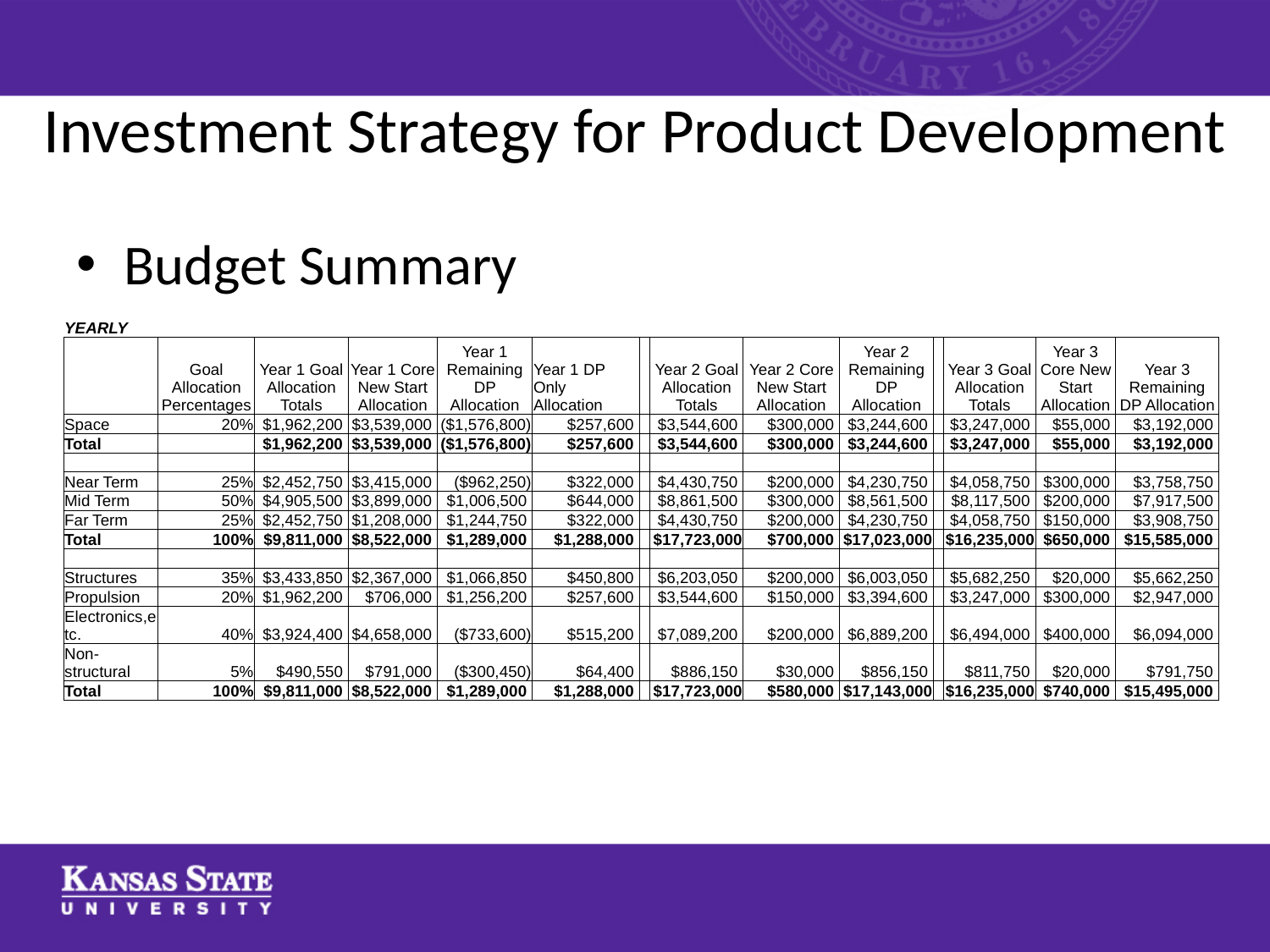

# Investment Strategy for Product Development
Budget Summary
| YEARLY |  |  |  |  |  |  |  |  |  |  |  |  |  |
| --- | --- | --- | --- | --- | --- | --- | --- | --- | --- | --- | --- | --- | --- |
|  | Goal Allocation Percentages | Year 1 Goal Allocation Totals | Year 1 Core New Start Allocation | Year 1 Remaining DP Allocation | Year 1 DP Only Allocation |  | Year 2 Goal Allocation Totals | Year 2 Core New Start Allocation | Year 2 Remaining DP Allocation |  | Year 3 Goal Allocation Totals | Year 3 Core New Start Allocation | Year 3 Remaining DP Allocation |
| Space | 20% | $1,962,200 | $3,539,000 | ($1,576,800) | $257,600 |  | $3,544,600 | $300,000 | $3,244,600 |  | $3,247,000 | $55,000 | $3,192,000 |
| Total |  | $1,962,200 | $3,539,000 | ($1,576,800) | $257,600 |  | $3,544,600 | $300,000 | $3,244,600 |  | $3,247,000 | $55,000 | $3,192,000 |
|  |  |  |  |  |  |  |  |  |  |  |  |  |  |
| Near Term | 25% | $2,452,750 | $3,415,000 | ($962,250) | $322,000 |  | $4,430,750 | $200,000 | $4,230,750 |  | $4,058,750 | $300,000 | $3,758,750 |
| Mid Term | 50% | $4,905,500 | $3,899,000 | $1,006,500 | $644,000 |  | $8,861,500 | $300,000 | $8,561,500 |  | $8,117,500 | $200,000 | $7,917,500 |
| Far Term | 25% | $2,452,750 | $1,208,000 | $1,244,750 | $322,000 |  | $4,430,750 | $200,000 | $4,230,750 |  | $4,058,750 | $150,000 | $3,908,750 |
| Total | 100% | $9,811,000 | $8,522,000 | $1,289,000 | $1,288,000 |  | $17,723,000 | $700,000 | $17,023,000 |  | $16,235,000 | $650,000 | $15,585,000 |
|  |  |  |  |  |  |  |  |  |  |  |  |  |  |
| Structures | 35% | $3,433,850 | $2,367,000 | $1,066,850 | $450,800 |  | $6,203,050 | $200,000 | $6,003,050 |  | $5,682,250 | $20,000 | $5,662,250 |
| Propulsion | 20% | $1,962,200 | $706,000 | $1,256,200 | $257,600 |  | $3,544,600 | $150,000 | $3,394,600 |  | $3,247,000 | $300,000 | $2,947,000 |
| Electronics,etc. | 40% | $3,924,400 | $4,658,000 | ($733,600) | $515,200 |  | $7,089,200 | $200,000 | $6,889,200 |  | $6,494,000 | $400,000 | $6,094,000 |
| Non-structural | 5% | $490,550 | $791,000 | ($300,450) | $64,400 |  | $886,150 | $30,000 | $856,150 |  | $811,750 | $20,000 | $791,750 |
| Total | 100% | $9,811,000 | $8,522,000 | $1,289,000 | $1,288,000 |  | $17,723,000 | $580,000 | $17,143,000 |  | $16,235,000 | $740,000 | $15,495,000 |